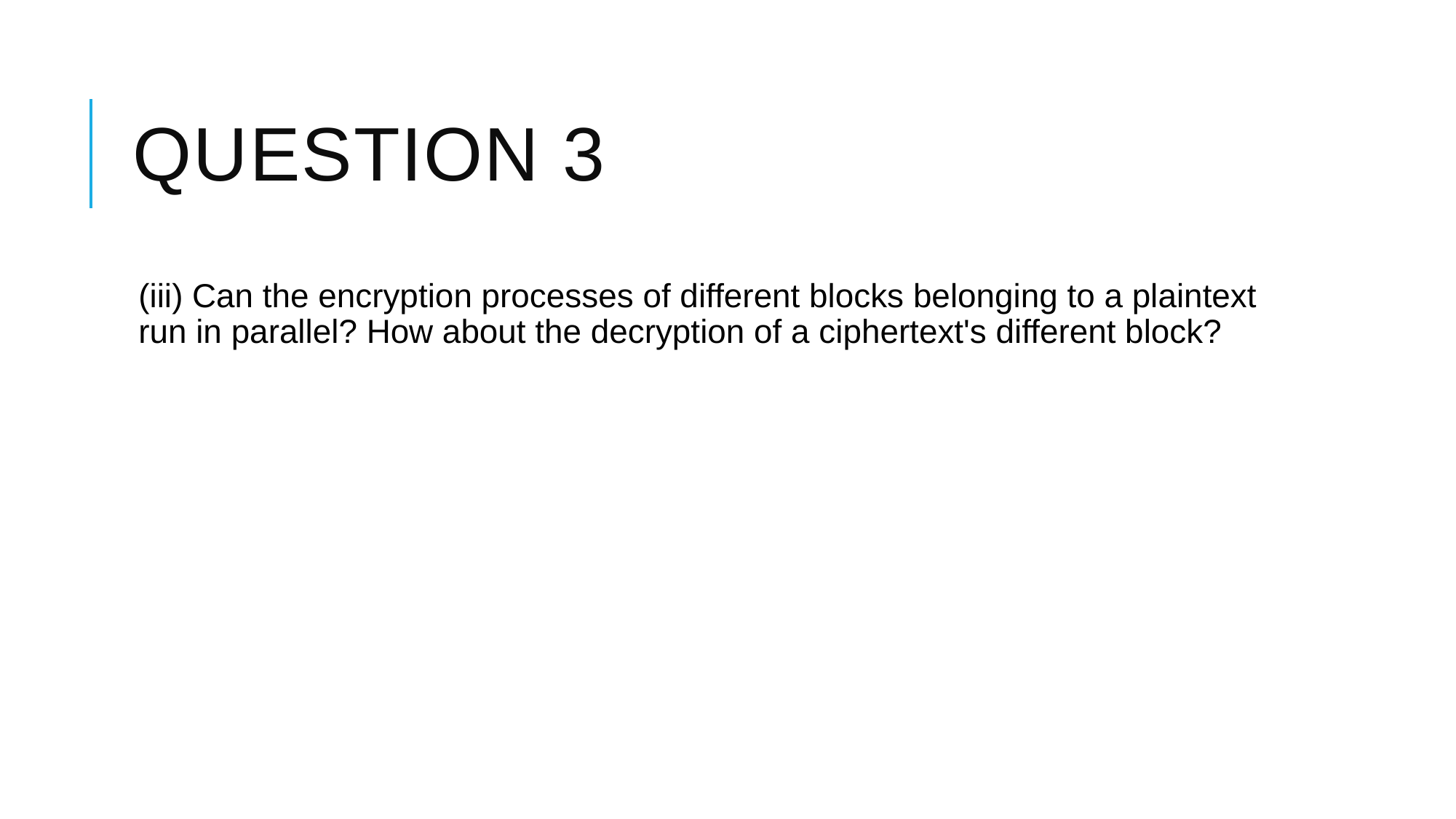

# Question 3
(iii) Can the encryption processes of different blocks belonging to a plaintext run in parallel? How about the decryption of a ciphertext's different block?